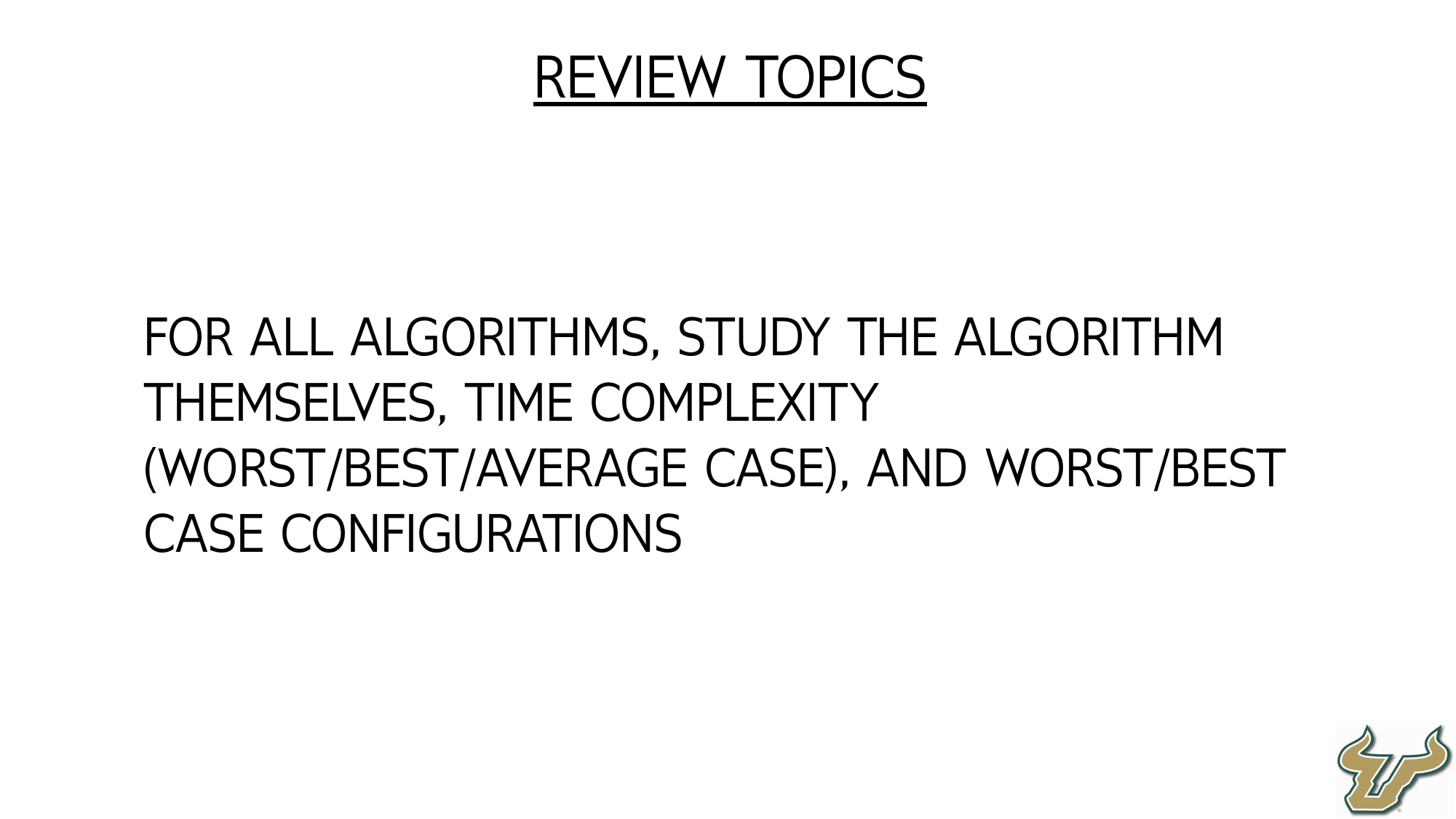

Review Topics
For all algorithms, study the algorithm themselves, time complexity (worst/best/average case), and worst/best case configurations